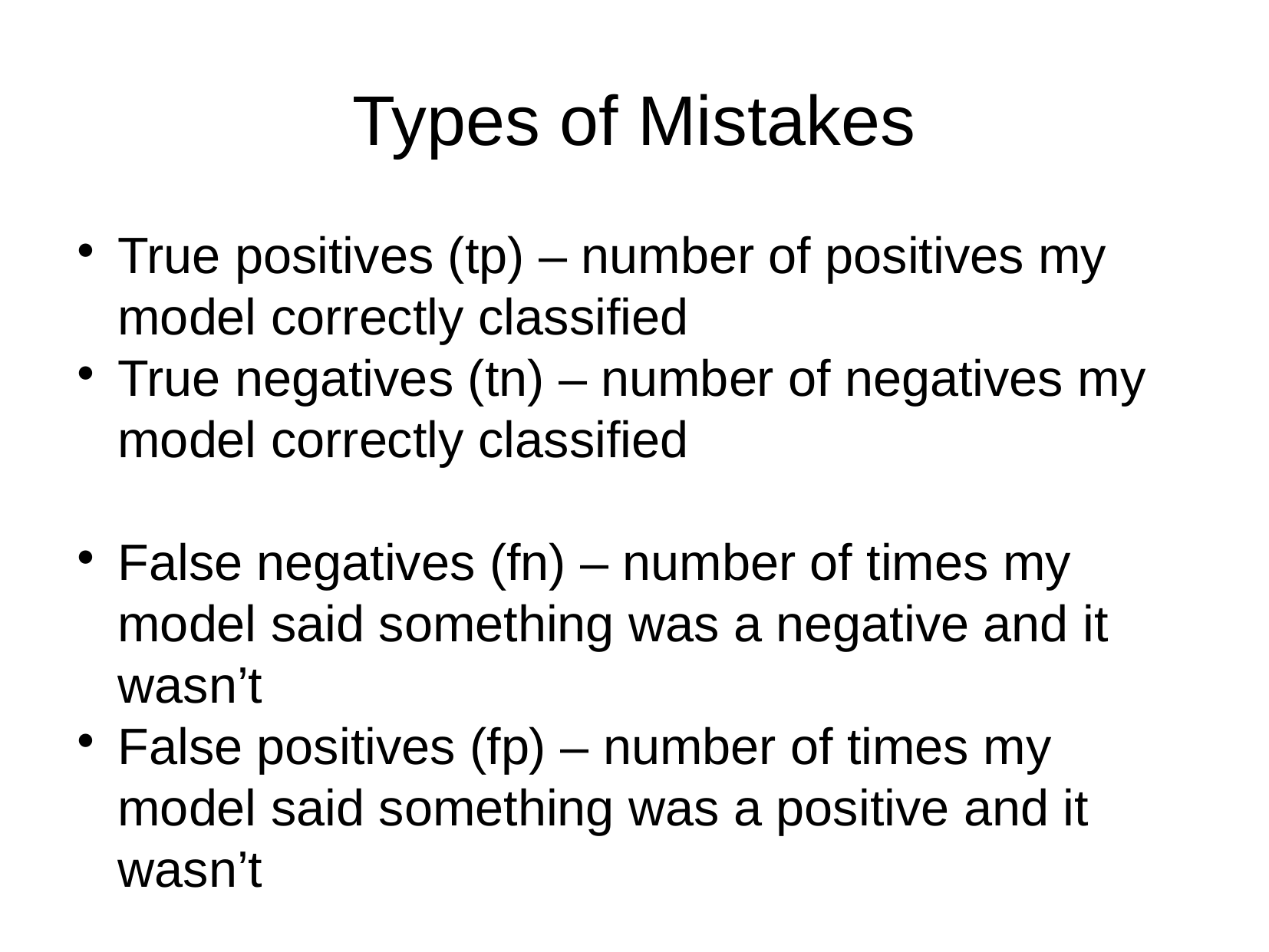

Types of Mistakes
True positives (tp) – number of positives my model correctly classified
True negatives (tn) – number of negatives my model correctly classified

False negatives (fn) – number of times my model said something was a negative and it wasn’t
False positives (fp) – number of times my model said something was a positive and it wasn’t